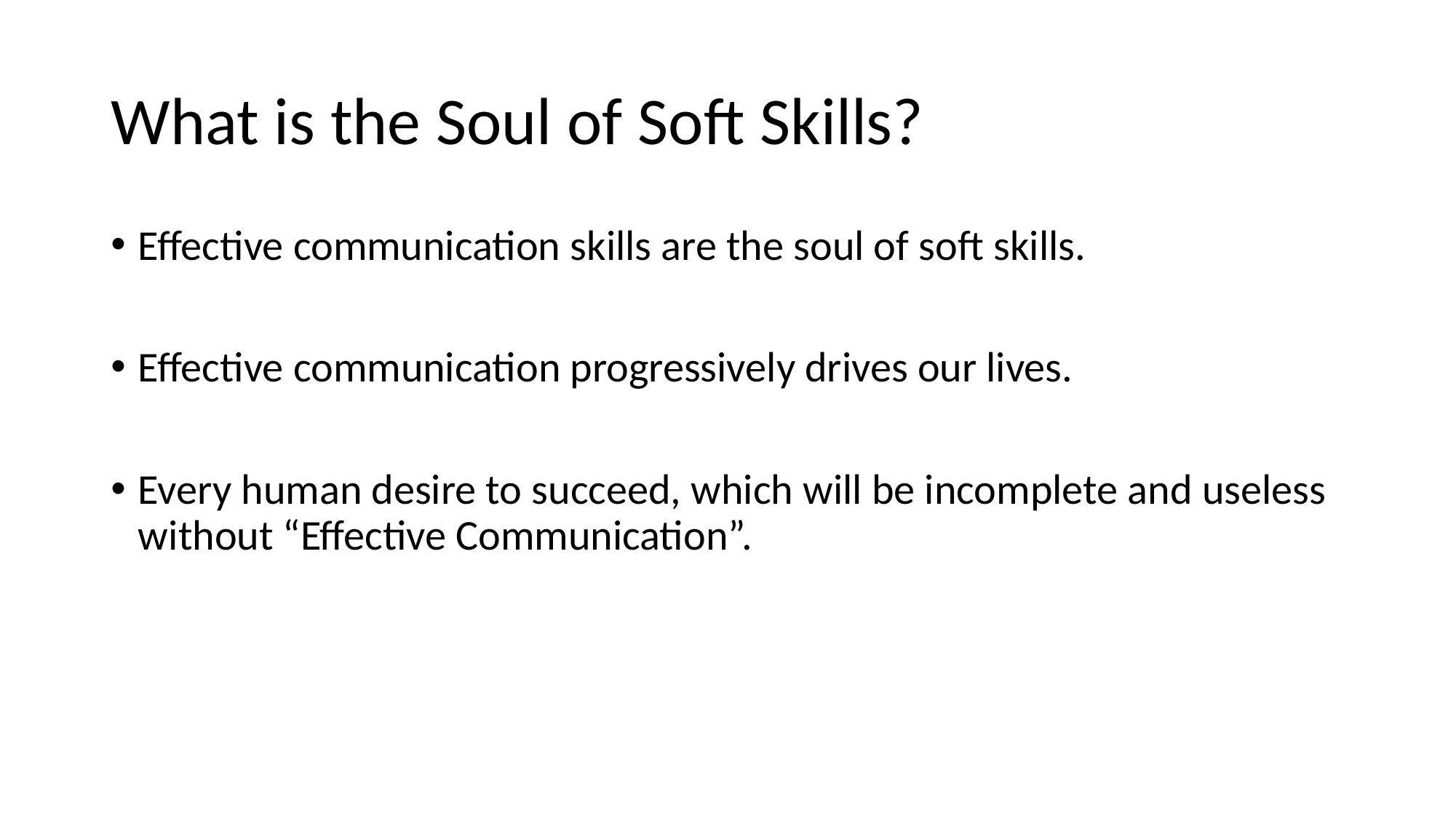

# What is the Soul of Soft Skills?
Effective communication skills are the soul of soft skills.

Effective communication progressively drives our lives.

Every human desire to succeed, which will be incomplete and useless without “Effective Communication”.